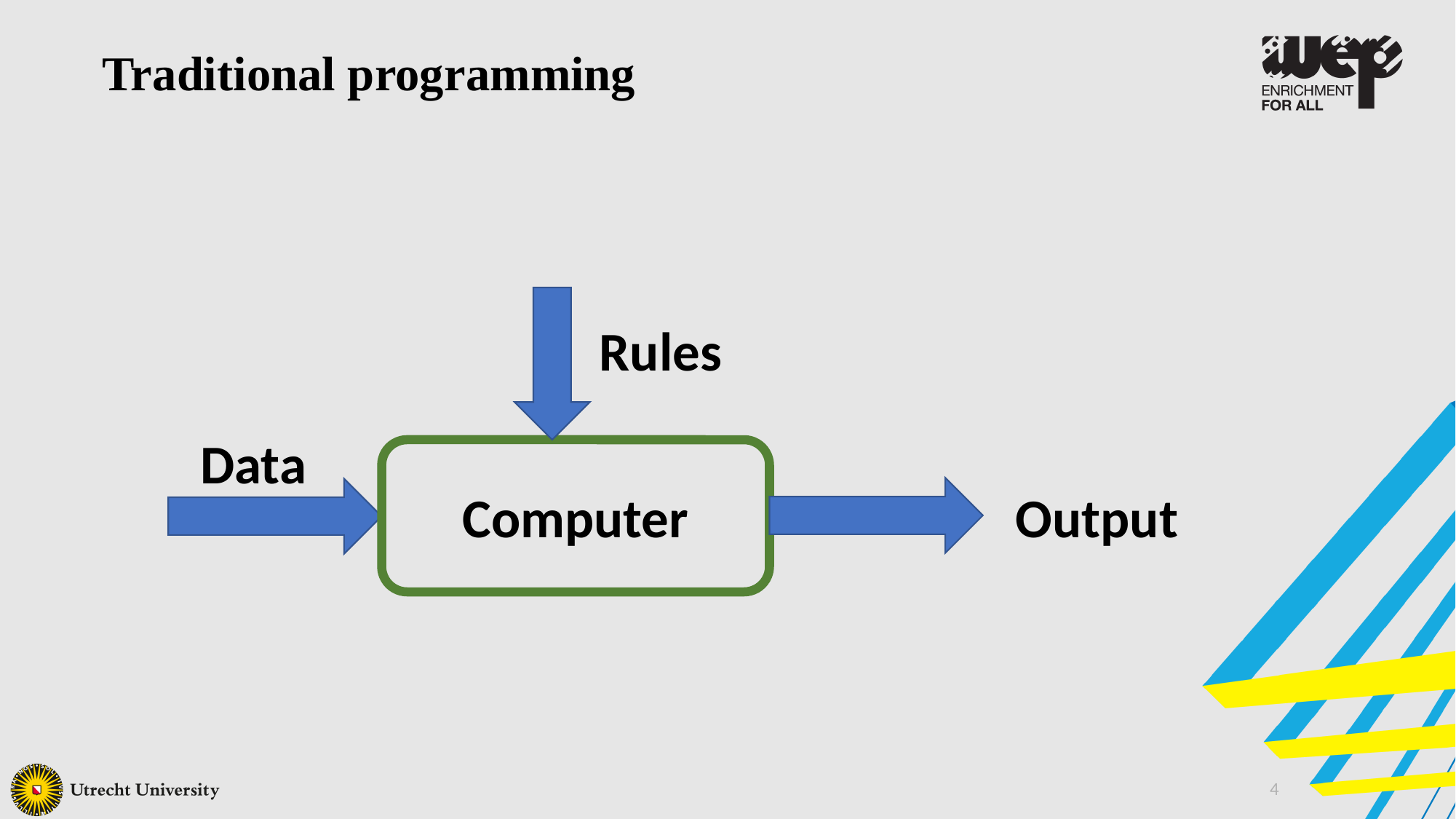

Traditional programming
Rules

Data
Computer

Output

4